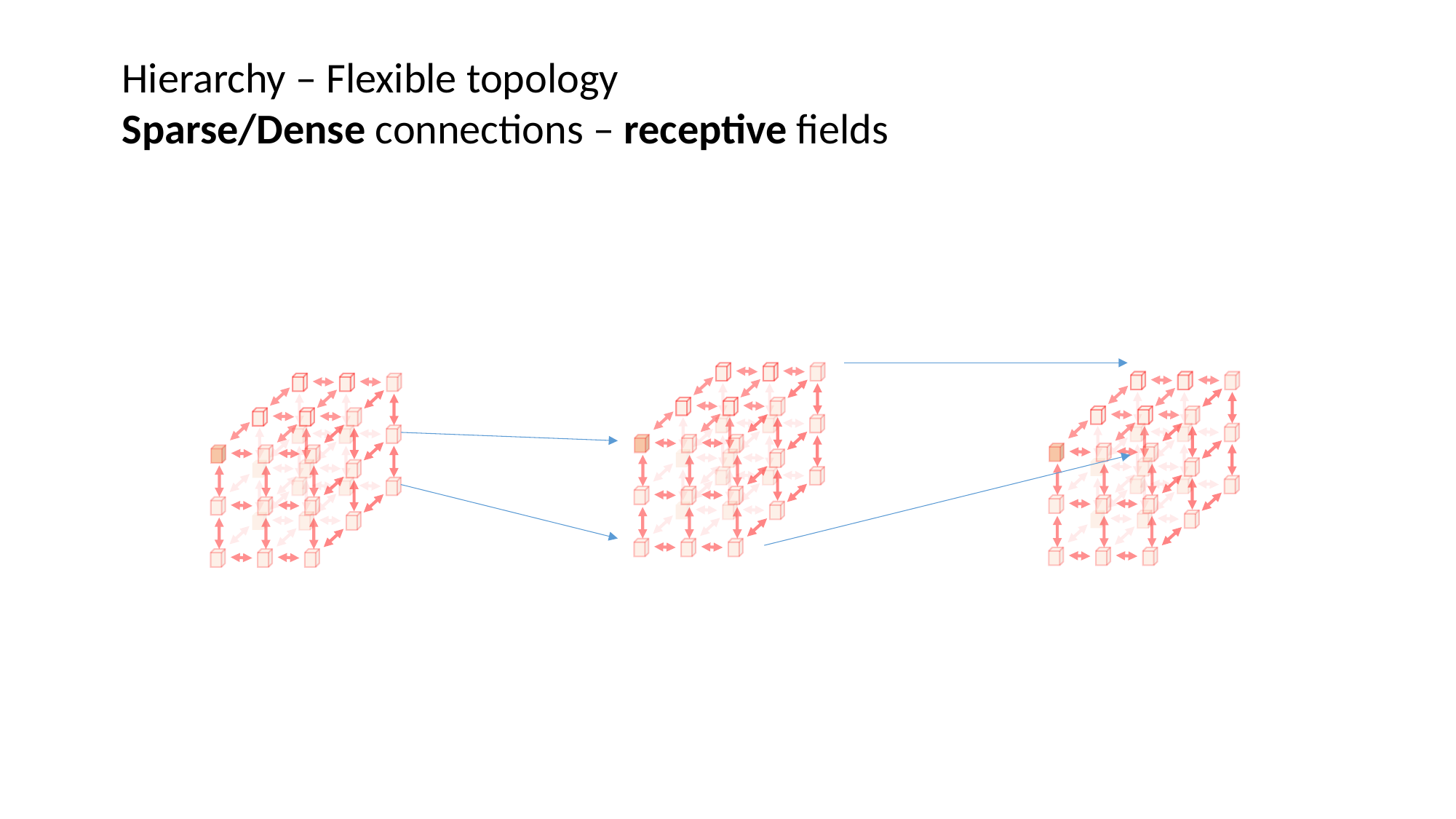

Hierarchy – Flexible topology
Sparse/Dense connections – receptive fields